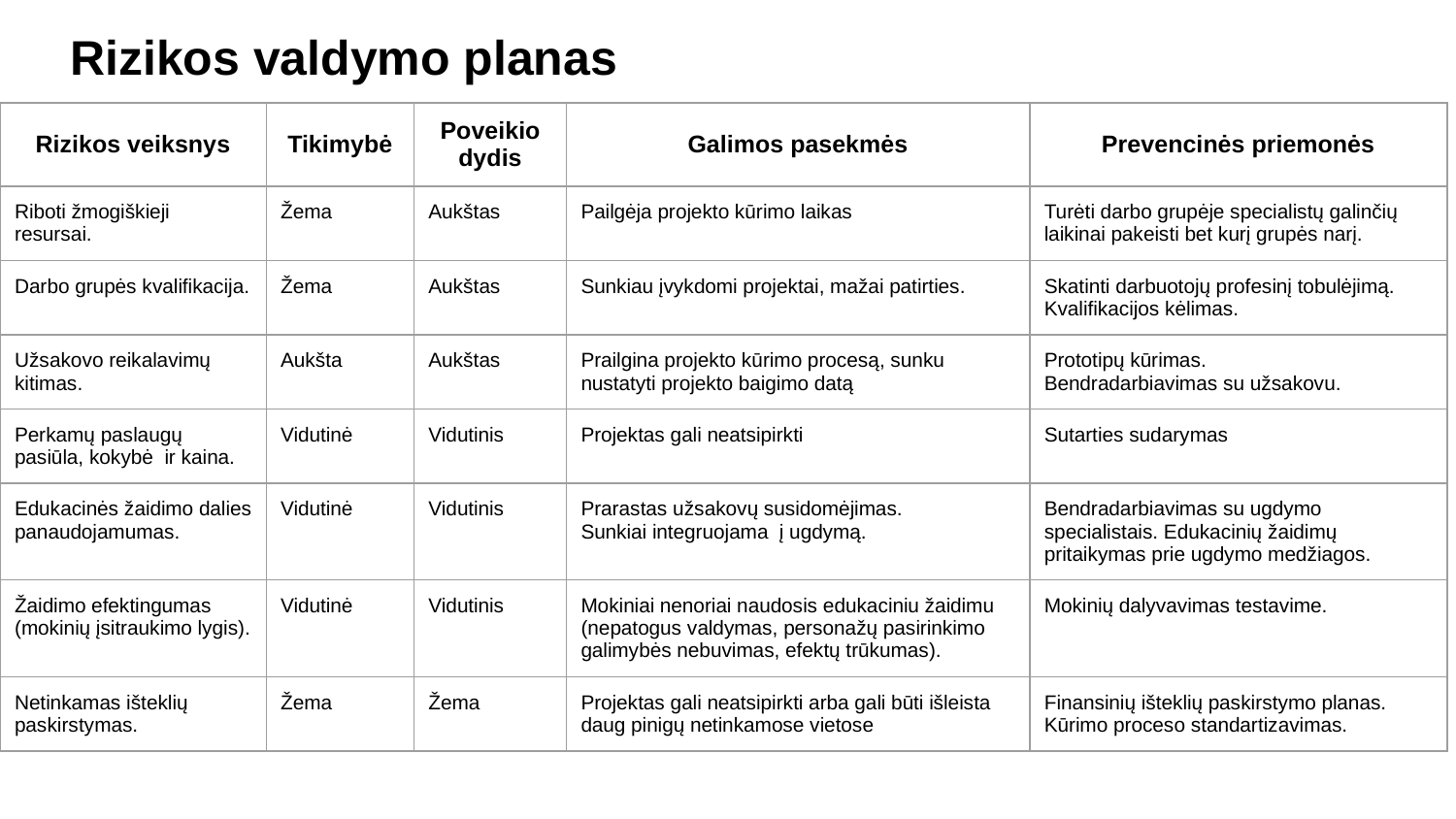

# Rizikos valdymo planas
| Rizikos veiksnys | Tikimybė | Poveikio dydis | Galimos pasekmės | Prevencinės priemonės |
| --- | --- | --- | --- | --- |
| Riboti žmogiškieji resursai. | Žema | Aukštas | Pailgėja projekto kūrimo laikas | Turėti darbo grupėje specialistų galinčių laikinai pakeisti bet kurį grupės narį. |
| Darbo grupės kvalifikacija. | Žema | Aukštas | Sunkiau įvykdomi projektai, mažai patirties. | Skatinti darbuotojų profesinį tobulėjimą. Kvalifikacijos kėlimas. |
| Užsakovo reikalavimų kitimas. | Aukšta | Aukštas | Prailgina projekto kūrimo procesą, sunku nustatyti projekto baigimo datą | Prototipų kūrimas. Bendradarbiavimas su užsakovu. |
| Perkamų paslaugų pasiūla, kokybė ir kaina. | Vidutinė | Vidutinis | Projektas gali neatsipirkti | Sutarties sudarymas |
| Edukacinės žaidimo dalies panaudojamumas. | Vidutinė | Vidutinis | Prarastas užsakovų susidomėjimas. Sunkiai integruojama į ugdymą. | Bendradarbiavimas su ugdymo specialistais. Edukacinių žaidimų pritaikymas prie ugdymo medžiagos. |
| Žaidimo efektingumas (mokinių įsitraukimo lygis). | Vidutinė | Vidutinis | Mokiniai nenoriai naudosis edukaciniu žaidimu (nepatogus valdymas, personažų pasirinkimo galimybės nebuvimas, efektų trūkumas). | Mokinių dalyvavimas testavime. |
| Netinkamas išteklių paskirstymas. | Žema | Žema | Projektas gali neatsipirkti arba gali būti išleista daug pinigų netinkamose vietose | Finansinių išteklių paskirstymo planas. Kūrimo proceso standartizavimas. |